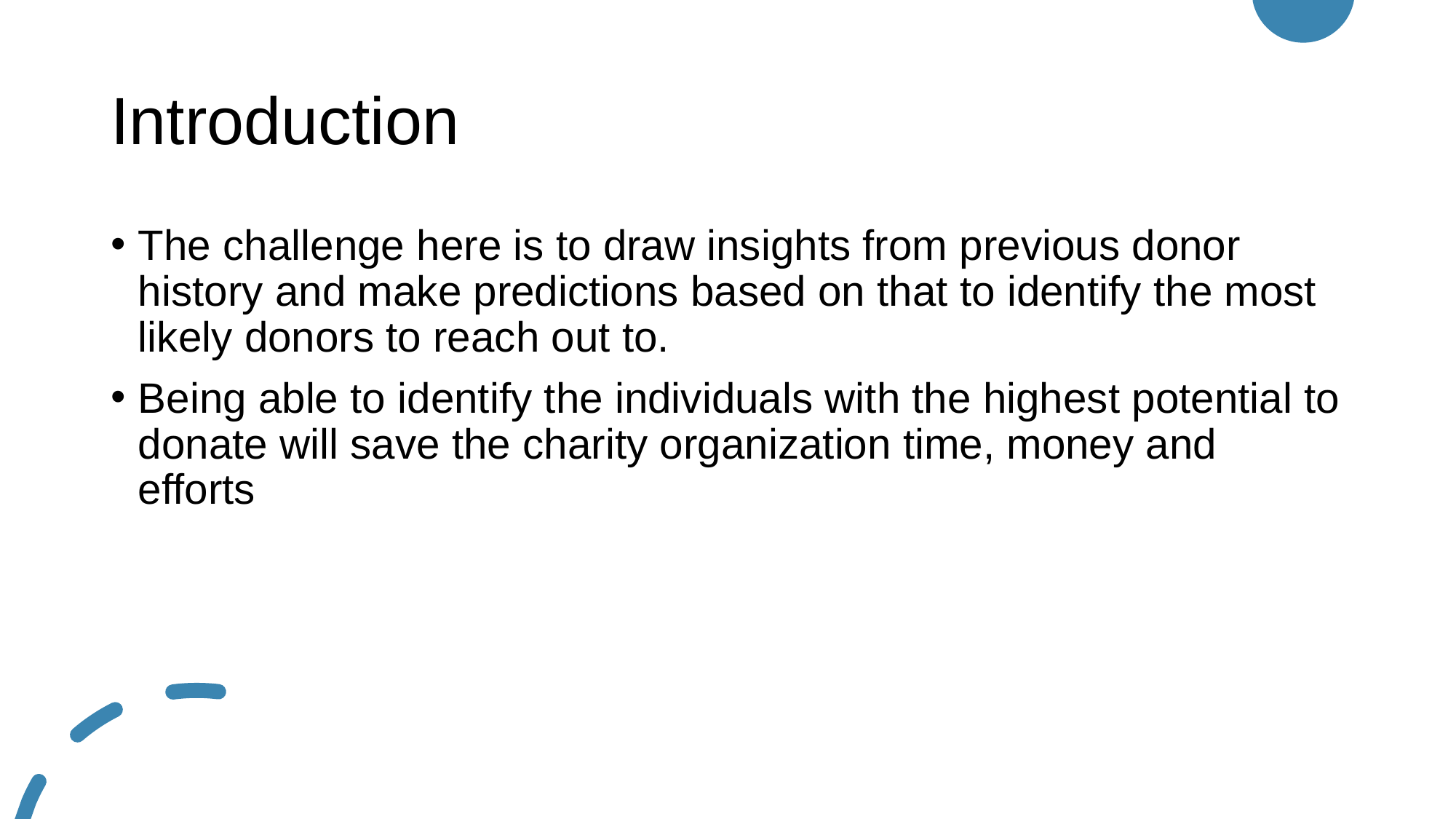

# Introduction
The challenge here is to draw insights from previous donor history and make predictions based on that to identify the most likely donors to reach out to.
Being able to identify the individuals with the highest potential to donate will save the charity organization time, money and efforts